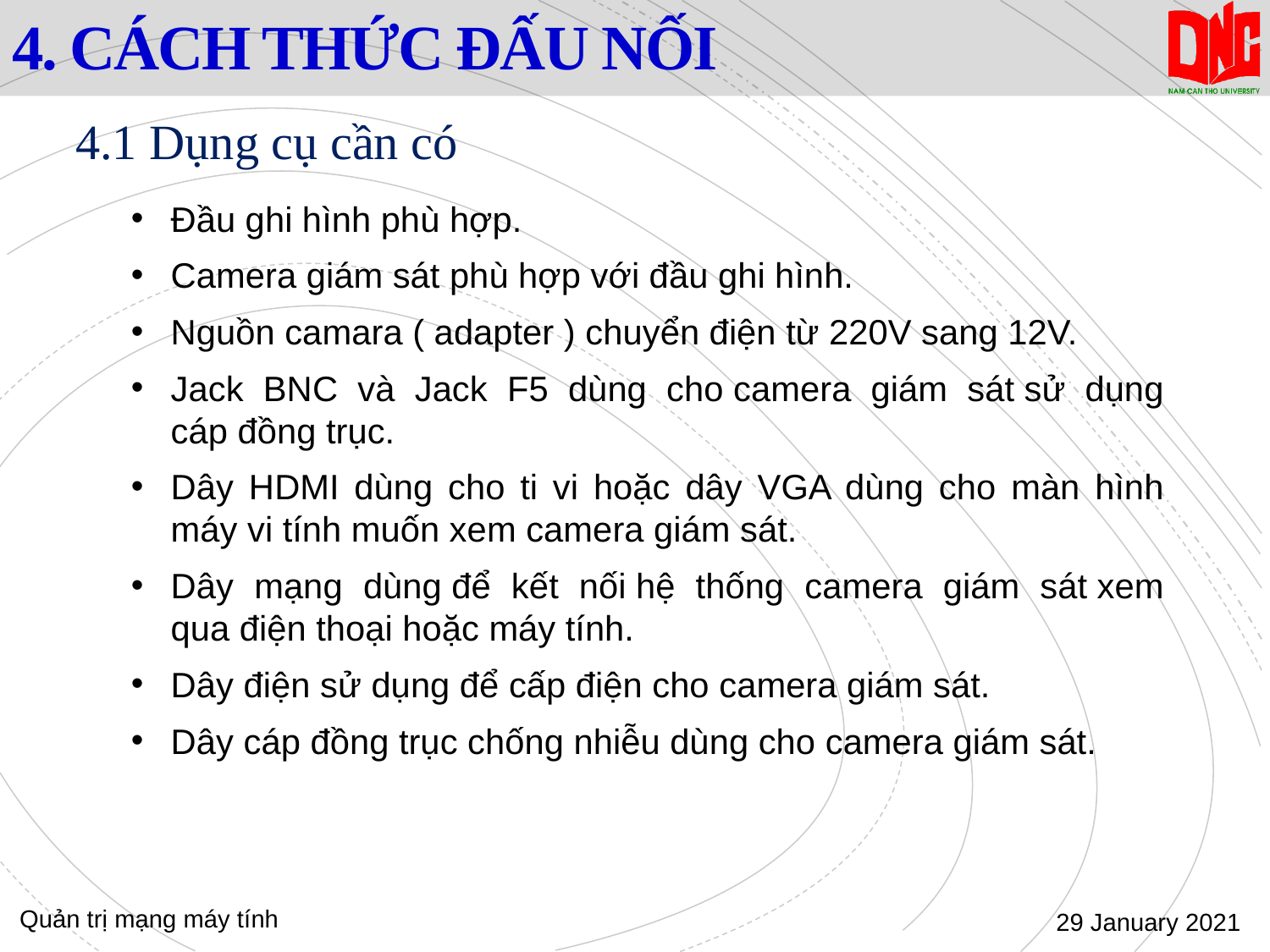

# 4. CÁCH THỨC ĐẤU NỐI
4.1 Dụng cụ cần có
Đầu ghi hình phù hợp.
Camera giám sát phù hợp với đầu ghi hình.
Nguồn camara ( adapter ) chuyển điện từ 220V sang 12V.
Jack BNC và Jack F5 dùng cho camera giám sát sử dụng cáp đồng trục.
Dây HDMI dùng cho ti vi hoặc dây VGA dùng cho màn hình máy vi tính muốn xem camera giám sát.
Dây mạng dùng để kết nối hệ thống camera giám sát xem qua điện thoại hoặc máy tính.
Dây điện sử dụng để cấp điện cho camera giám sát.
Dây cáp đồng trục chống nhiễu dùng cho camera giám sát.
Quản trị mạng máy tính
29 January 2021